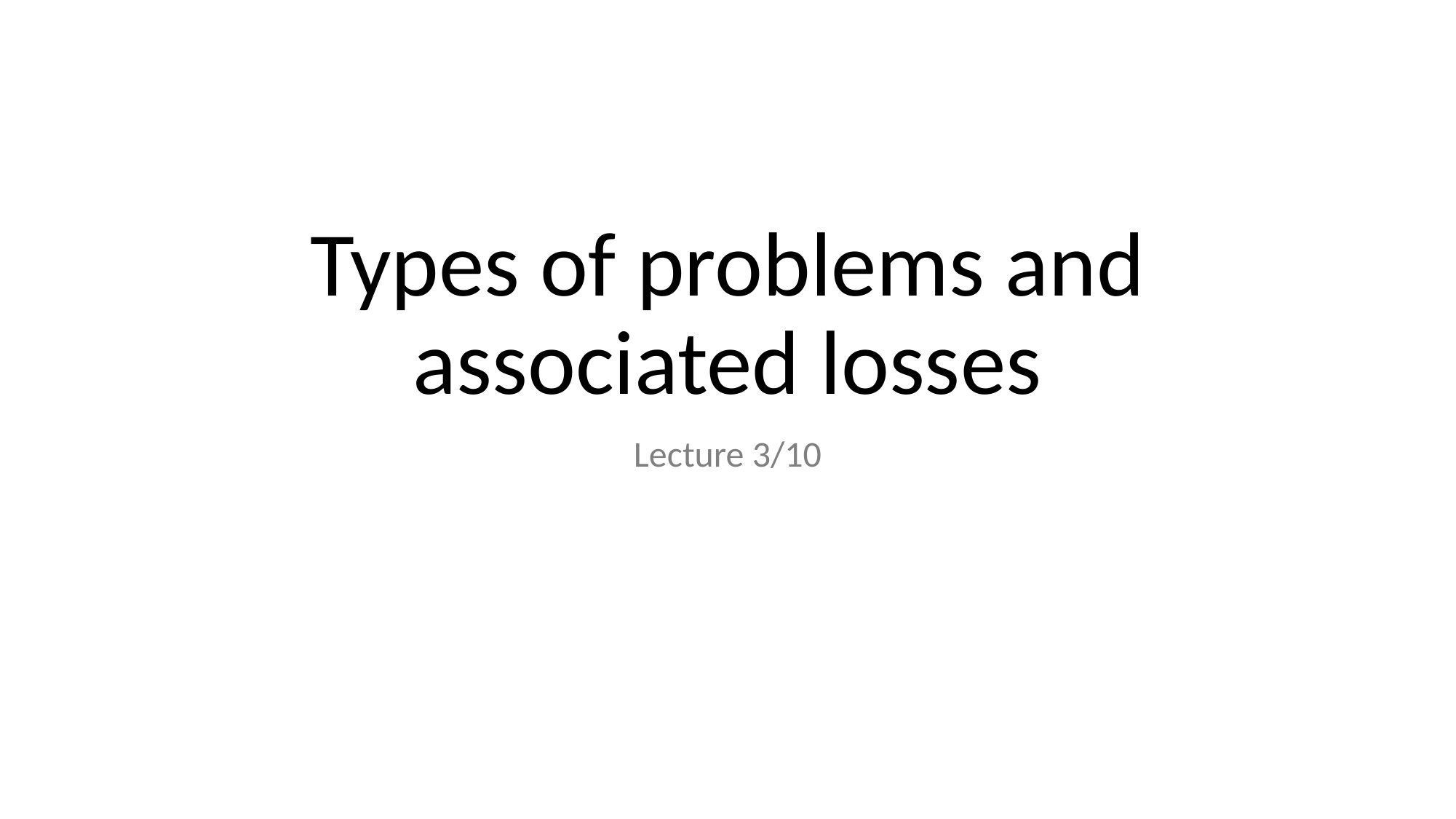

# Types of problems and associated losses
Lecture 3/10